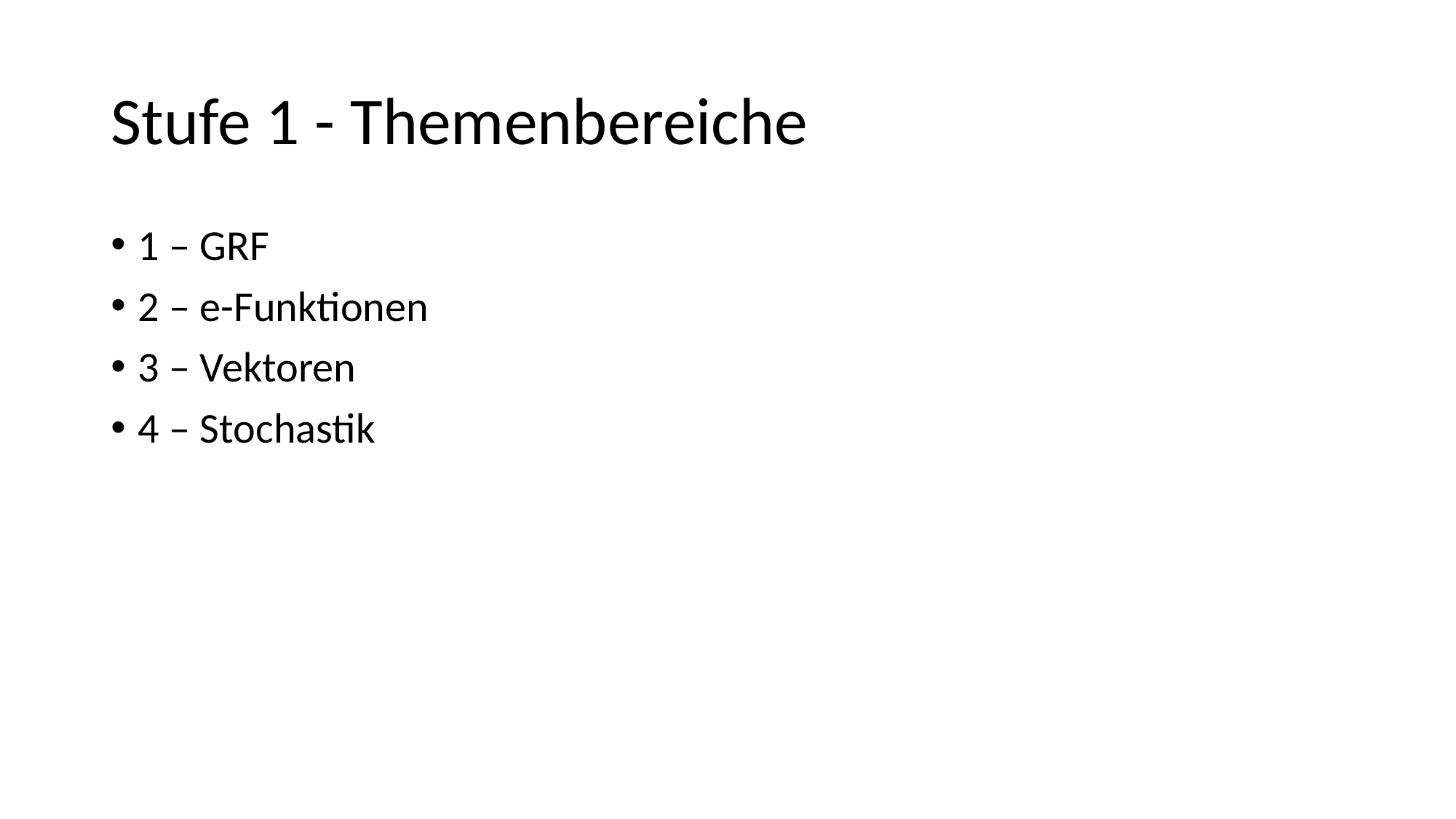

# Stufe 1 - Themenbereiche
1 – GRF
2 – e-Funktionen
3 – Vektoren
4 – Stochastik